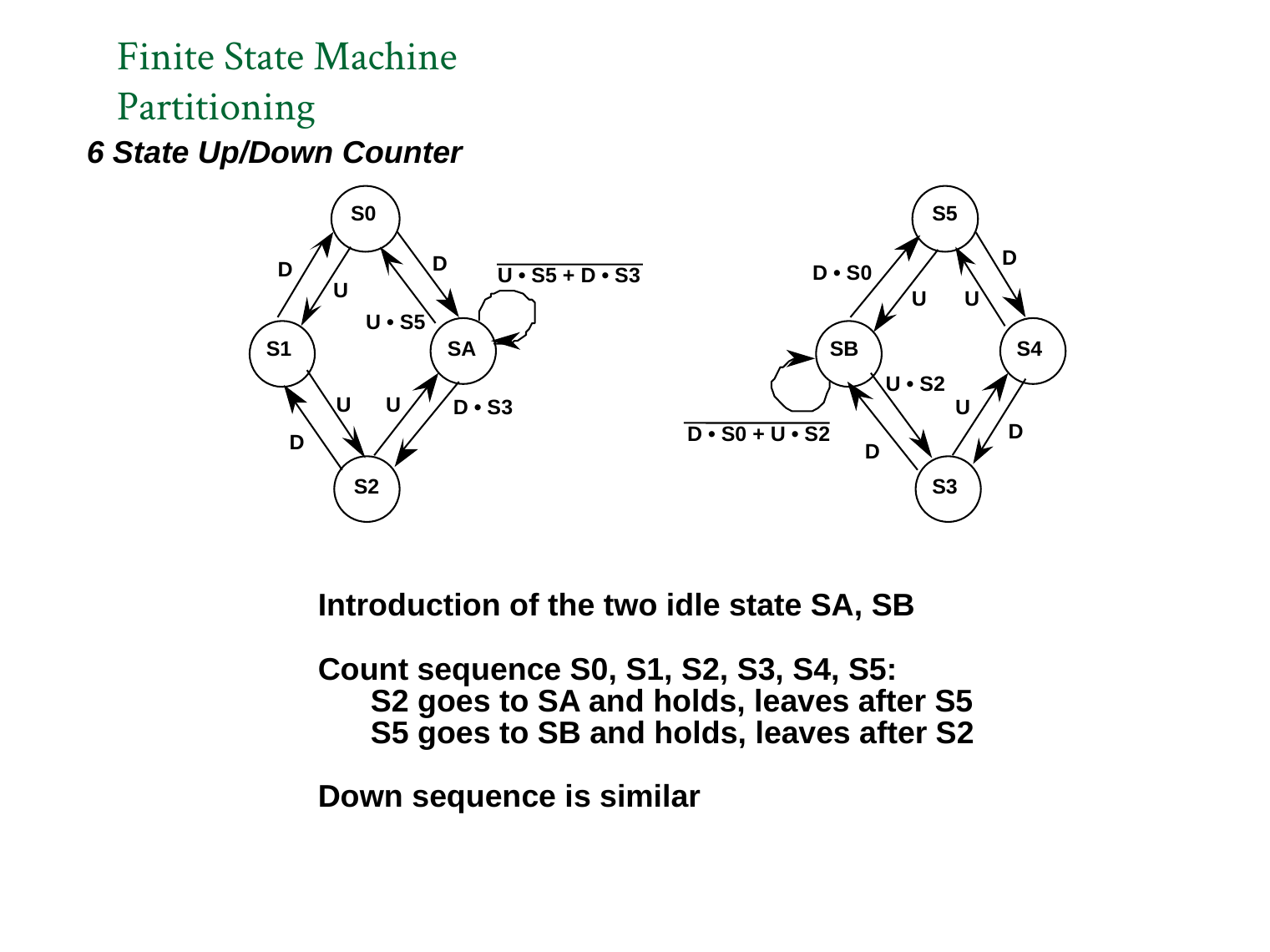

# Finite State Machine Partitioning
6 State Up/Down Counter

S0
S5

D

D

D
D • S0
U • S5 + D • S3

U
U
U

U • S5

S1
SA
SB
S4

U • S2

U
U
D • S3
U
D
D • S0 + U • S2

D
D

S2
S3
Introduction of the two idle state SA, SB

Count sequence S0, S1, S2, S3, S4, S5:
      S2 goes to SA and holds, leaves after S5
      S5 goes to SB and holds, leaves after S2

Down sequence is similar